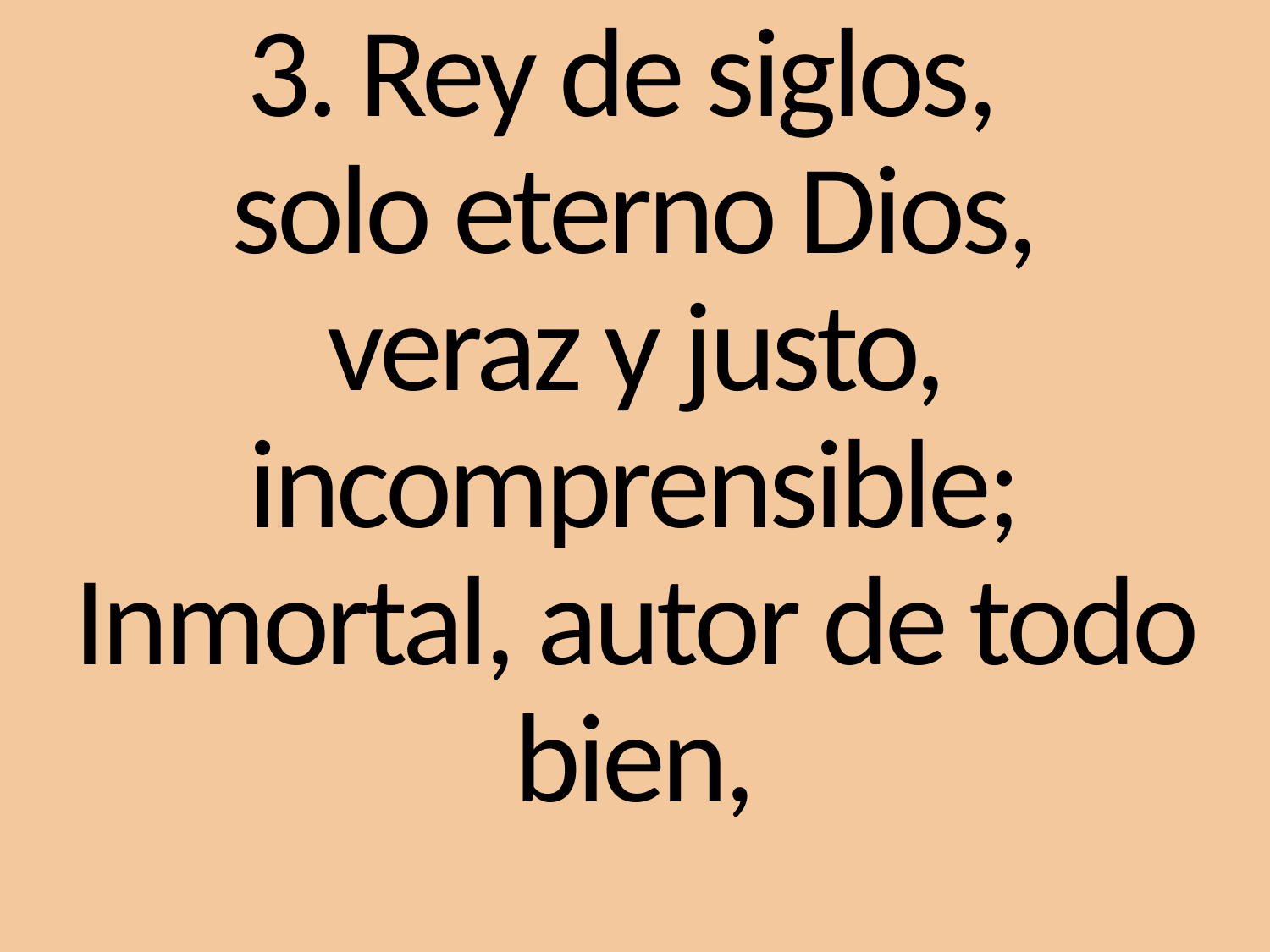

3. Rey de siglos,
solo eterno Dios,
veraz y justo, incomprensible;
Inmortal, autor de todo bien,